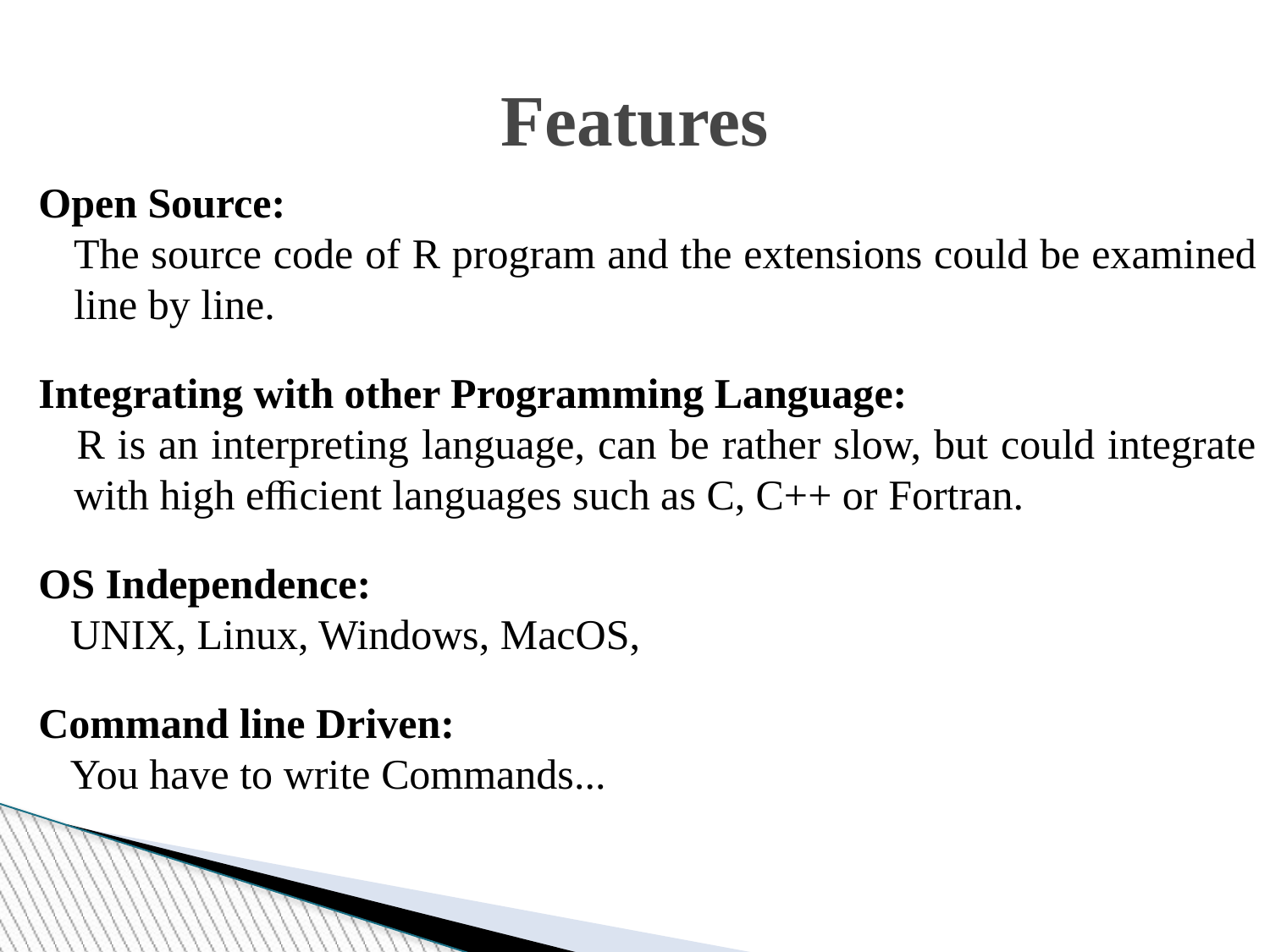

Features
Open Source:
   The source code of R program and the extensions could be examined line by line.

Integrating with other Programming Language:
   R is an interpreting language, can be rather slow, but could integrate with high eﬃcient languages such as C, C++ or Fortran.

OS Independence:
   UNIX, Linux, Windows, MacOS,

Command line Driven:
   You have to write Commands...